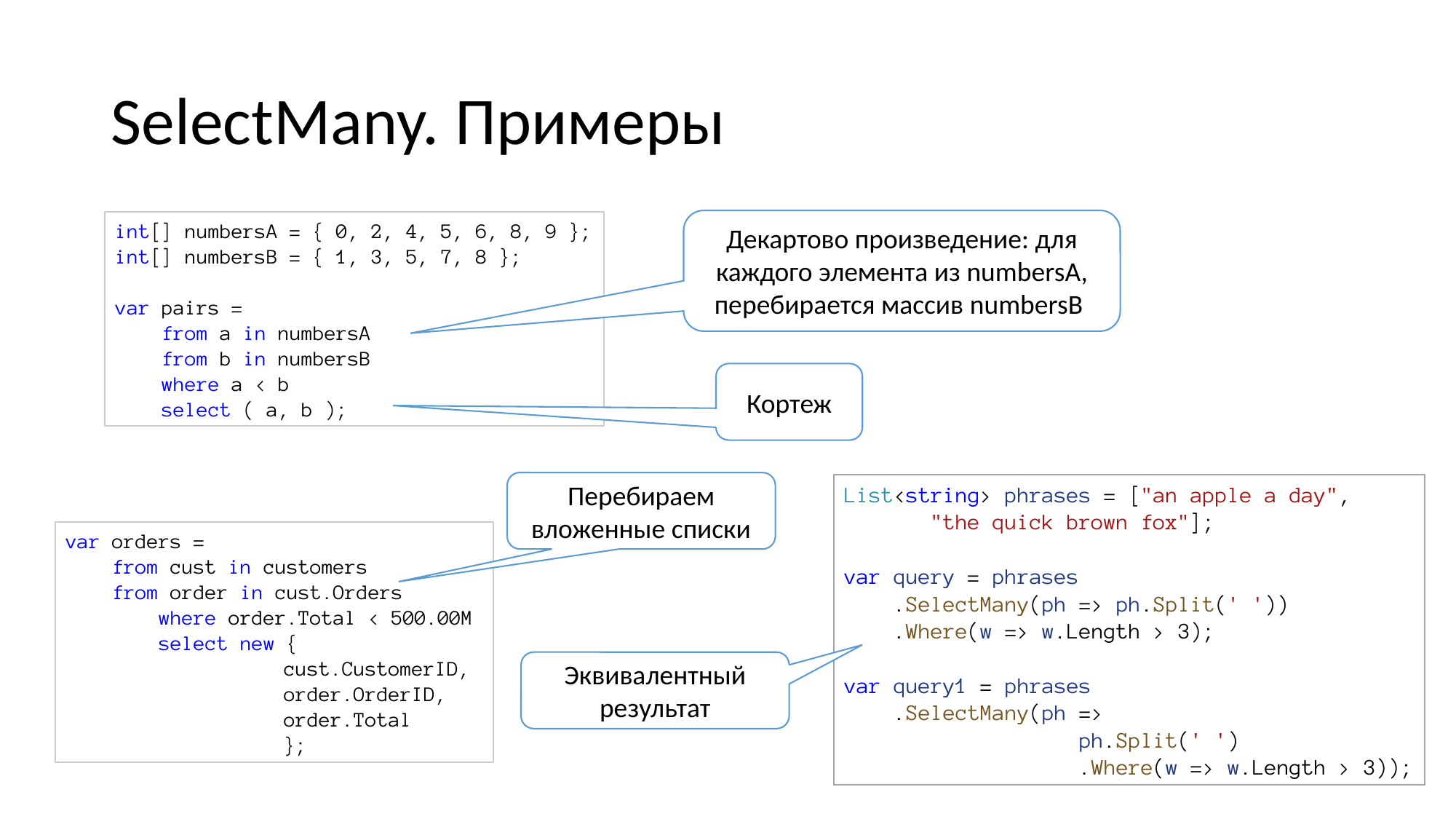

# SelectMany. Примеры
Декартово произведение: для каждого элемента из numbersA, перебирается массив numbersB
int[] numbersA = { 0, 2, 4, 5, 6, 8, 9 };
int[] numbersB = { 1, 3, 5, 7, 8 };
var pairs =
    from a in numbersA
    from b in numbersB
    where a < b
    select ( a, b );
Кортеж
Перебираем вложенные списки
List<string> phrases = ["an apple a day", 
       "the quick brown fox"];
var query = phrases
    .SelectMany(ph => ph.Split(' '))
    .Where(w => w.Length > 3);
var query1 = phrases
    .SelectMany(ph =>
                   ph.Split(' ')
                   .Where(w => w.Length > 3));
var orders =
    from cust in customers
    from order in cust.Orders
        where order.Total < 500.00M
        select new {
		cust.CustomerID,
		order.OrderID,
		order.Total
		};
Эквивалентный результат